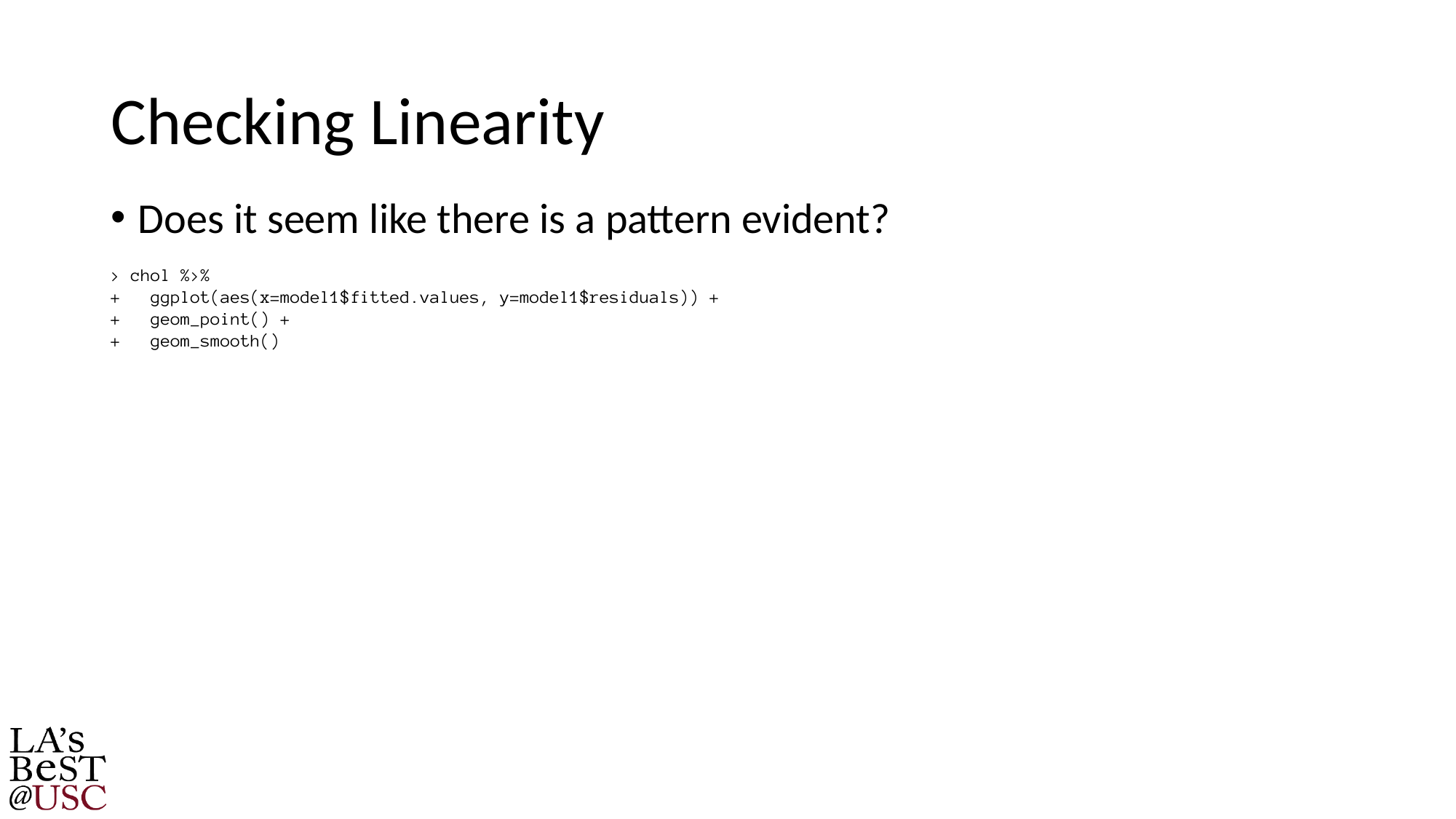

# Checking Linearity
Does it seem like there is a pattern evident?

> chol %>%
+   ggplot(aes(x=model1$fitted.values, y=model1$residuals)) +
+   geom_point() +
+   geom_smooth()